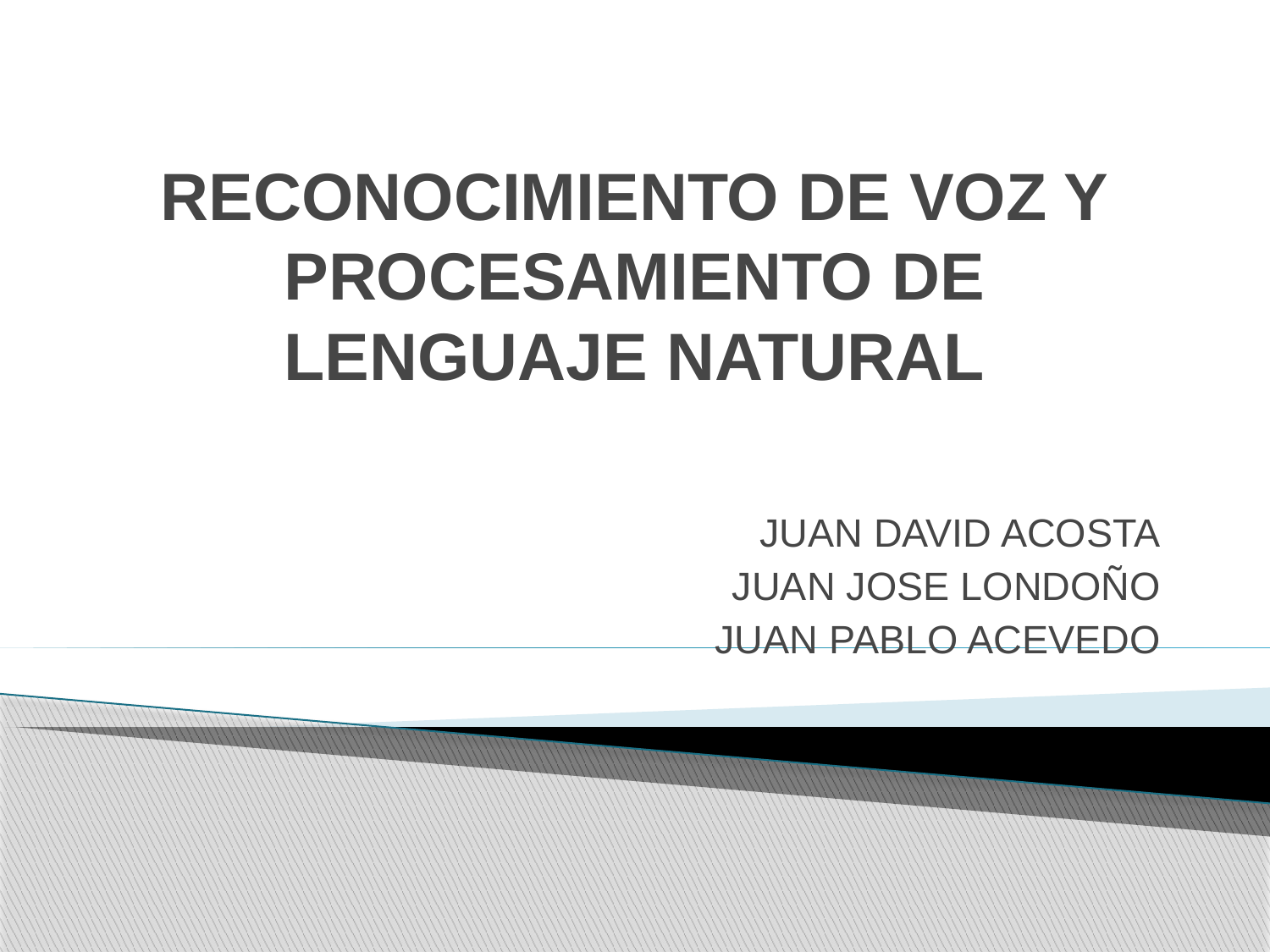

# RECONOCIMIENTO DE VOZ Y PROCESAMIENTO DE LENGUAJE NATURAL
JUAN DAVID ACOSTA
JUAN JOSE LONDOÑO
JUAN PABLO ACEVEDO